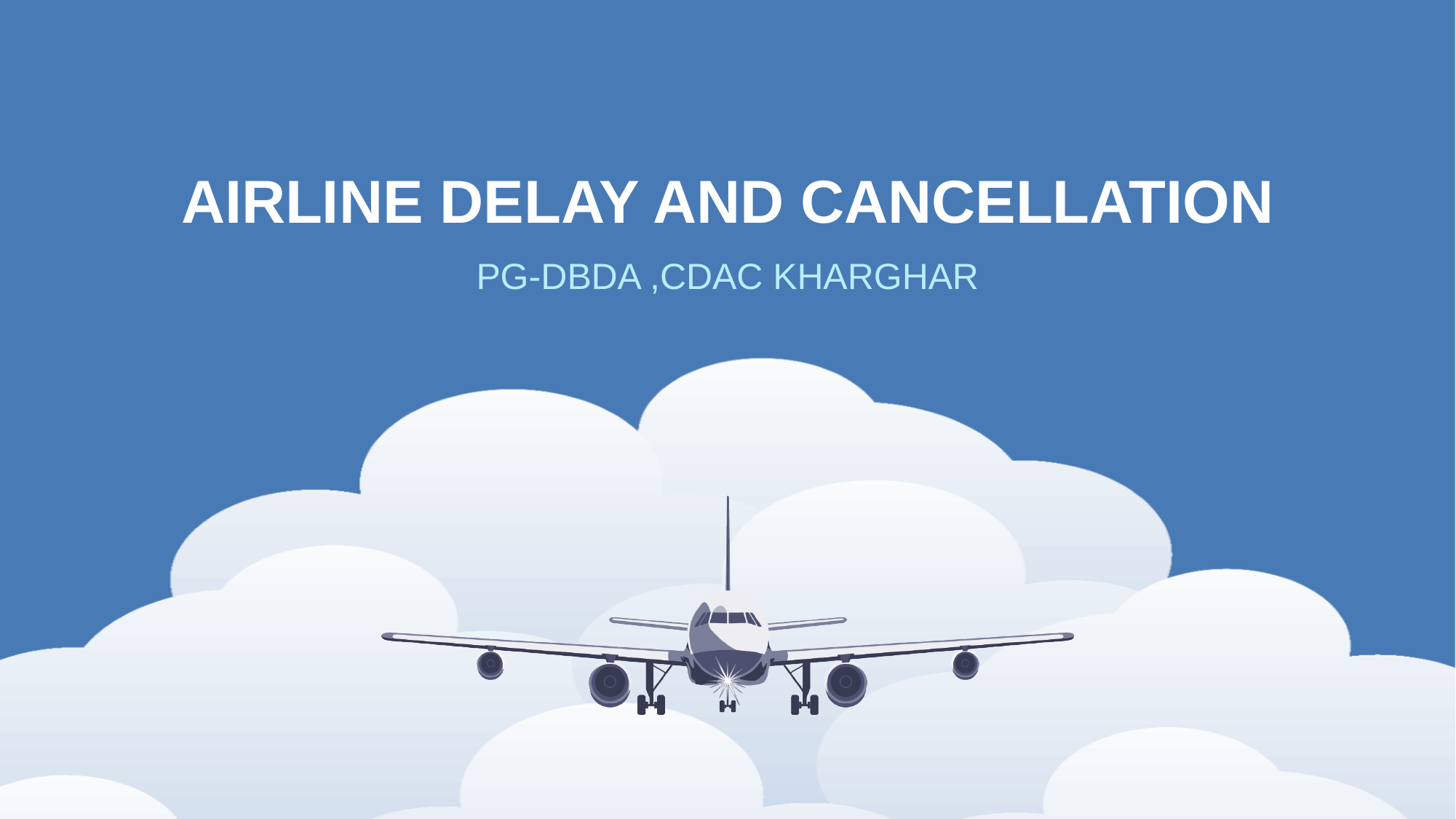

# AIRLINE DELAY AND CANCELLATION
PG-DBDA ,CDAC KHARGHAR